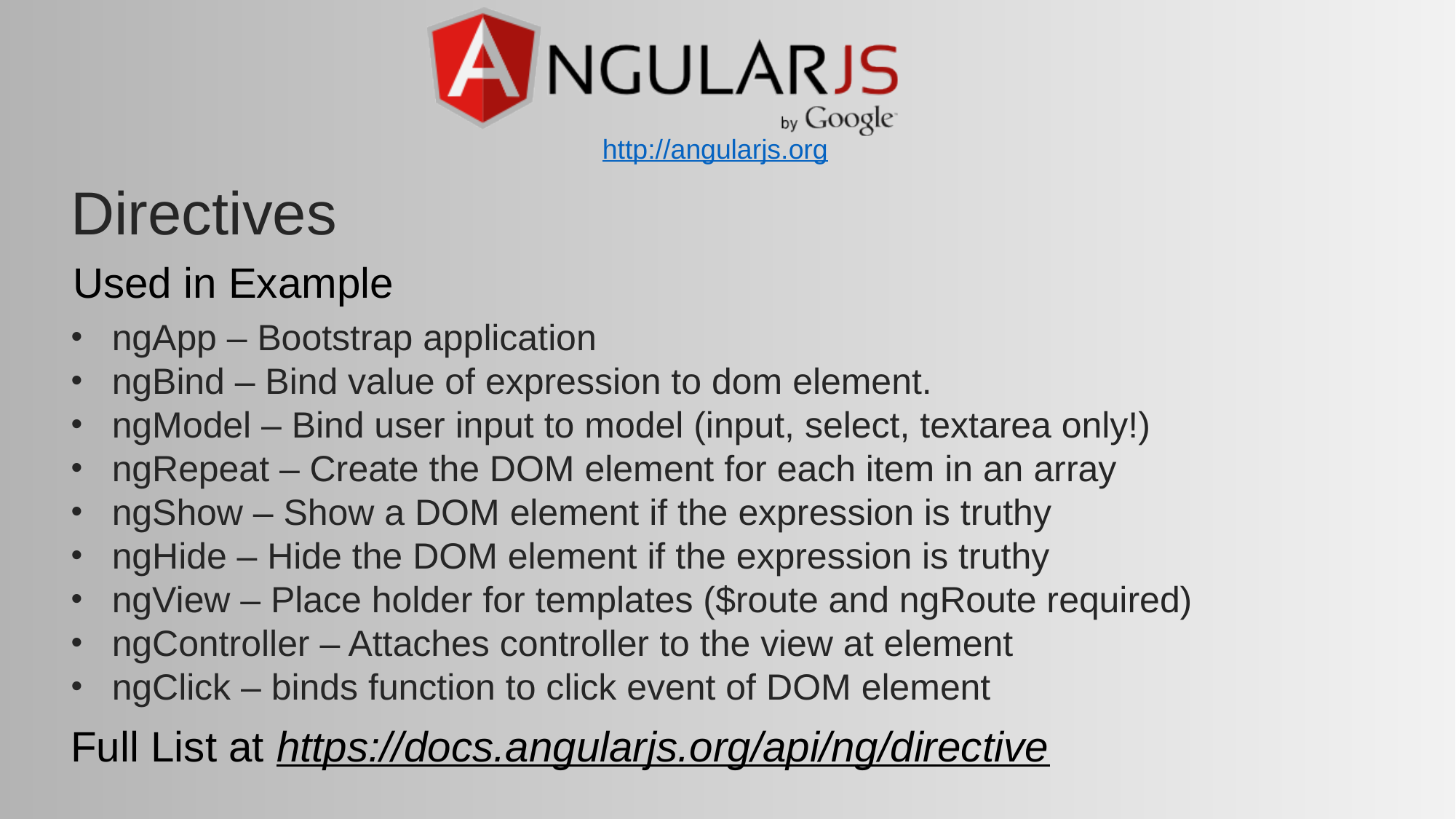

http://angularjs.org
# Directives
Used in Example
ngApp – Bootstrap application
ngBind – Bind value of expression to dom element.
ngModel – Bind user input to model (input, select, textarea only!)
ngRepeat – Create the DOM element for each item in an array
ngShow – Show a DOM element if the expression is truthy
ngHide – Hide the DOM element if the expression is truthy
ngView – Place holder for templates ($route and ngRoute required)
ngController – Attaches controller to the view at element
ngClick – binds function to click event of DOM element
Full List at https://docs.angularjs.org/api/ng/directive